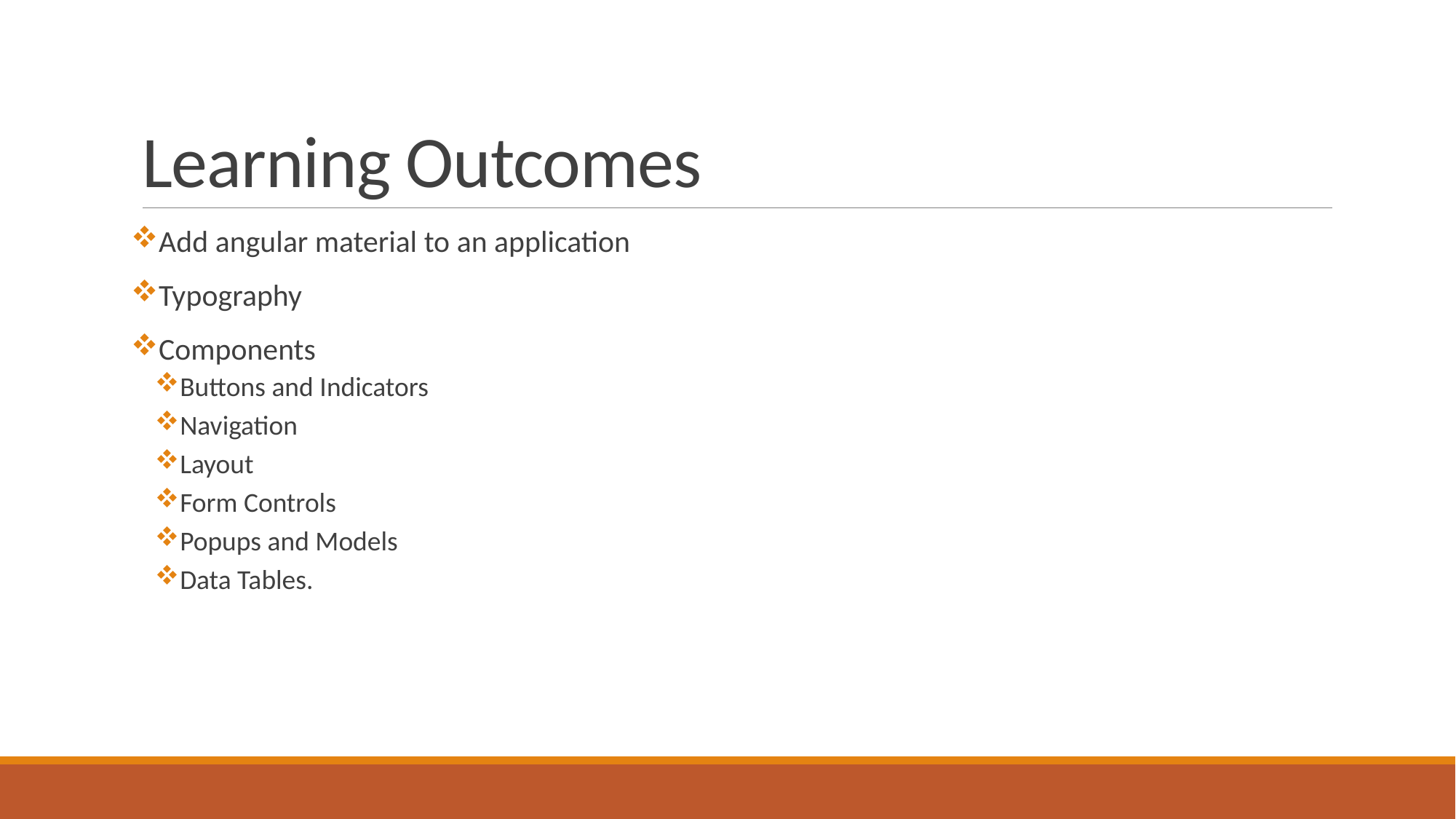

# Learning Outcomes
Add angular material to an application
Typography
Components
Buttons and Indicators
Navigation
Layout
Form Controls
Popups and Models
Data Tables.